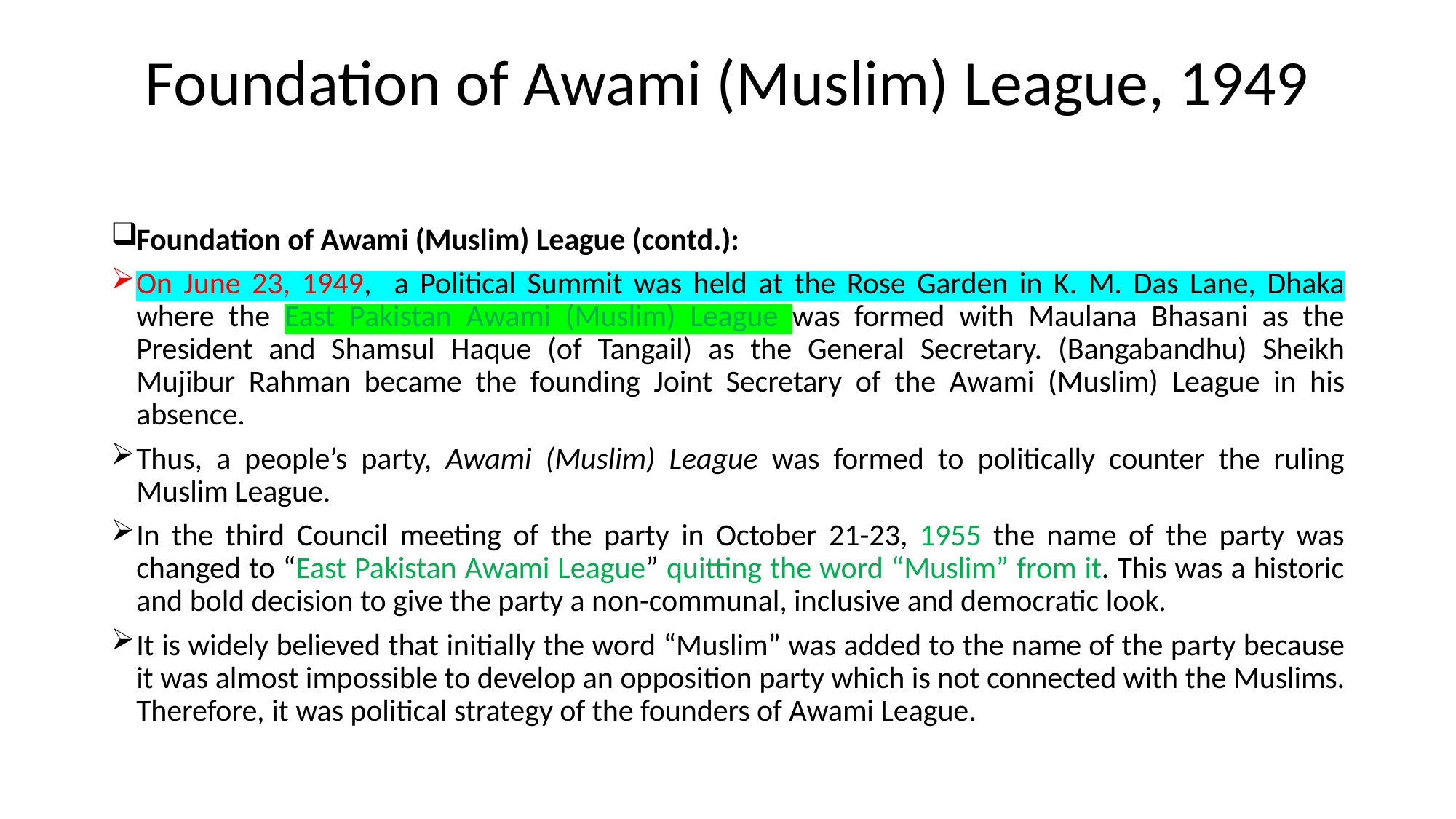

# Foundation of Awami (Muslim) League, 1949
Foundation of Awami (Muslim) League (contd.):
On June 23, 1949,  a Political Summit was held at the Rose Garden in K. M. Das Lane, Dhaka where the East Pakistan Awami (Muslim) League was formed with Maulana Bhasani as the President and Shamsul Haque (of Tangail) as the General Secretary. (Bangabandhu) Sheikh Mujibur Rahman became the founding Joint Secretary of the Awami (Muslim) League in his absence.
Thus, a people’s party, Awami (Muslim) League was formed to politically counter the ruling Muslim League.
In the third Council meeting of the party in October 21-23, 1955 the name of the party was changed to “East Pakistan Awami League” quitting the word “Muslim” from it. This was a historic and bold decision to give the party a non-communal, inclusive and democratic look.
It is widely believed that initially the word “Muslim” was added to the name of the party because it was almost impossible to develop an opposition party which is not connected with the Muslims. Therefore, it was political strategy of the founders of Awami League.